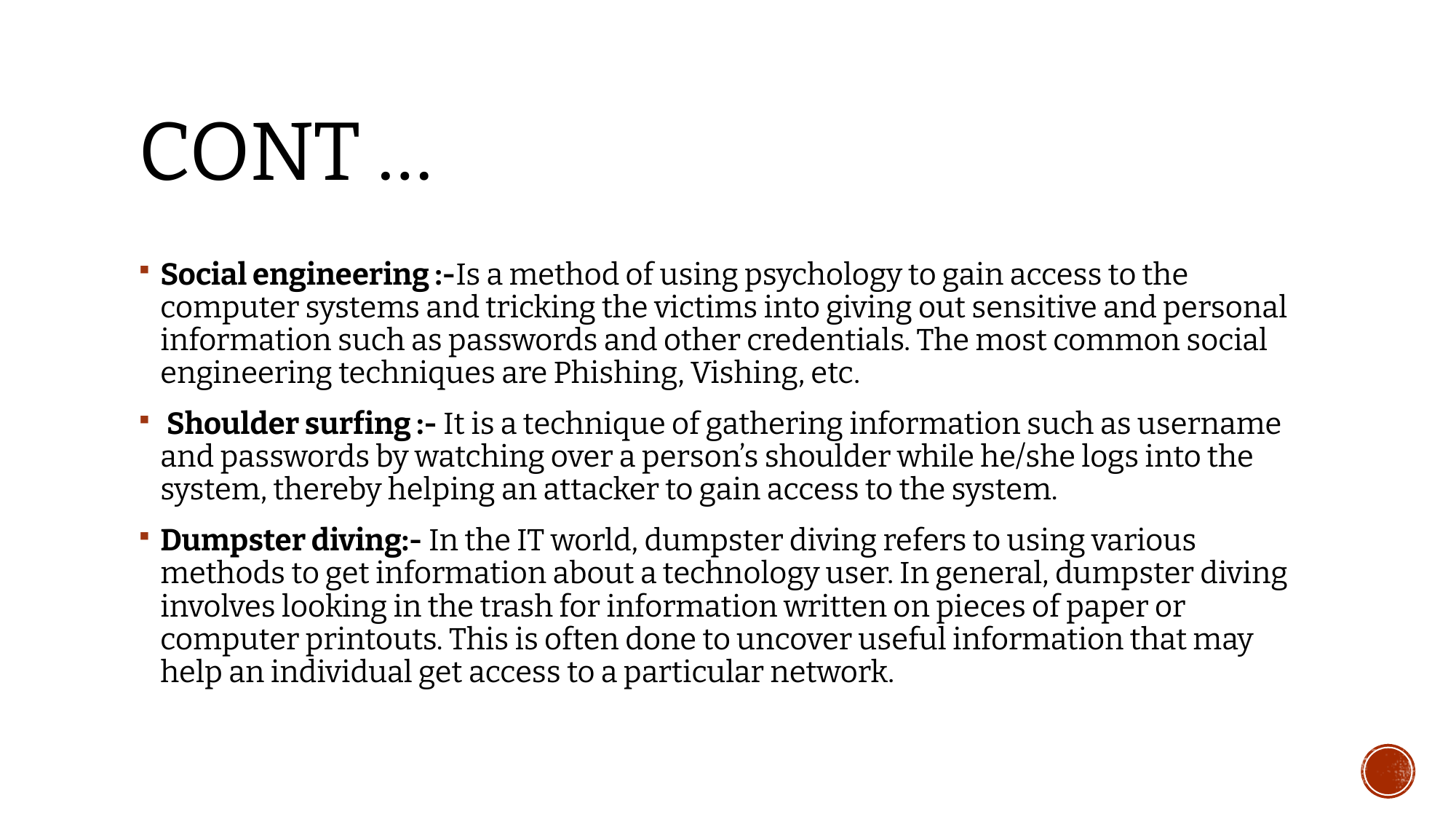

# Cont …
Social engineering :-Is a method of using psychology to gain access to the computer systems and tricking the victims into giving out sensitive and personal information such as passwords and other credentials. The most common social engineering techniques are Phishing, Vishing, etc.
 Shoulder surfing :- It is a technique of gathering information such as username and passwords by watching over a person’s shoulder while he/she logs into the system, thereby helping an attacker to gain access to the system.
Dumpster diving:- In the IT world, dumpster diving refers to using various methods to get information about a technology user. In general, dumpster diving involves looking in the trash for information written on pieces of paper or computer printouts. This is often done to uncover useful information that may help an individual get access to a particular network.